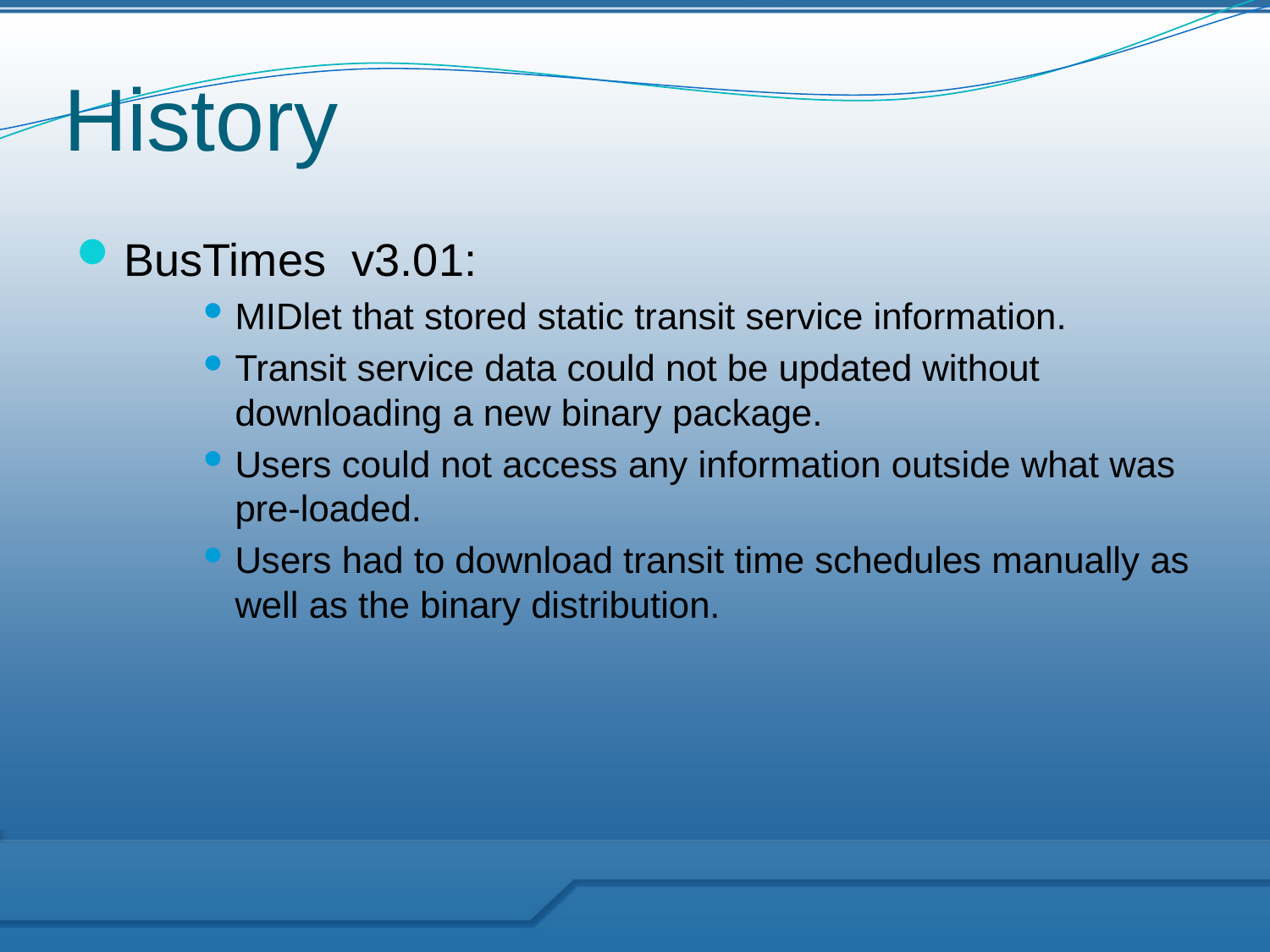

# History
BusTimes  v3.01:
MIDlet that stored static transit service information.
Transit service data could not be updated without downloading a new binary package.
Users could not access any information outside what was pre-loaded.
Users had to download transit time schedules manually as well as the binary distribution.